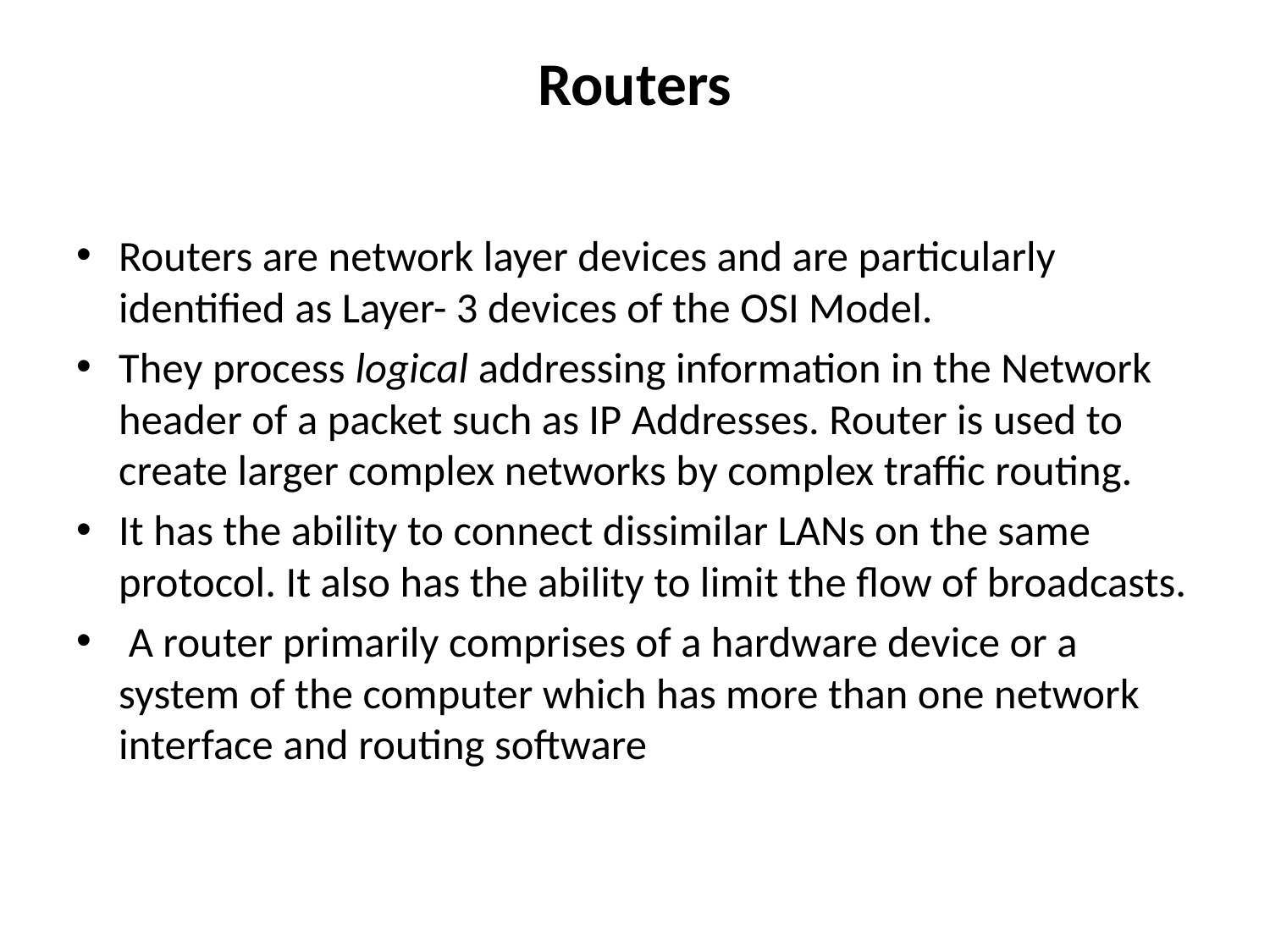

# Routers
Routers are network layer devices and are particularly identified as Layer- 3 devices of the OSI Model.
They process logical addressing information in the Network header of a packet such as IP Addresses. Router is used to create larger complex networks by complex traffic routing.
It has the ability to connect dissimilar LANs on the same protocol. It also has the ability to limit the flow of broadcasts.
 A router primarily comprises of a hardware device or a system of the computer which has more than one network interface and routing software